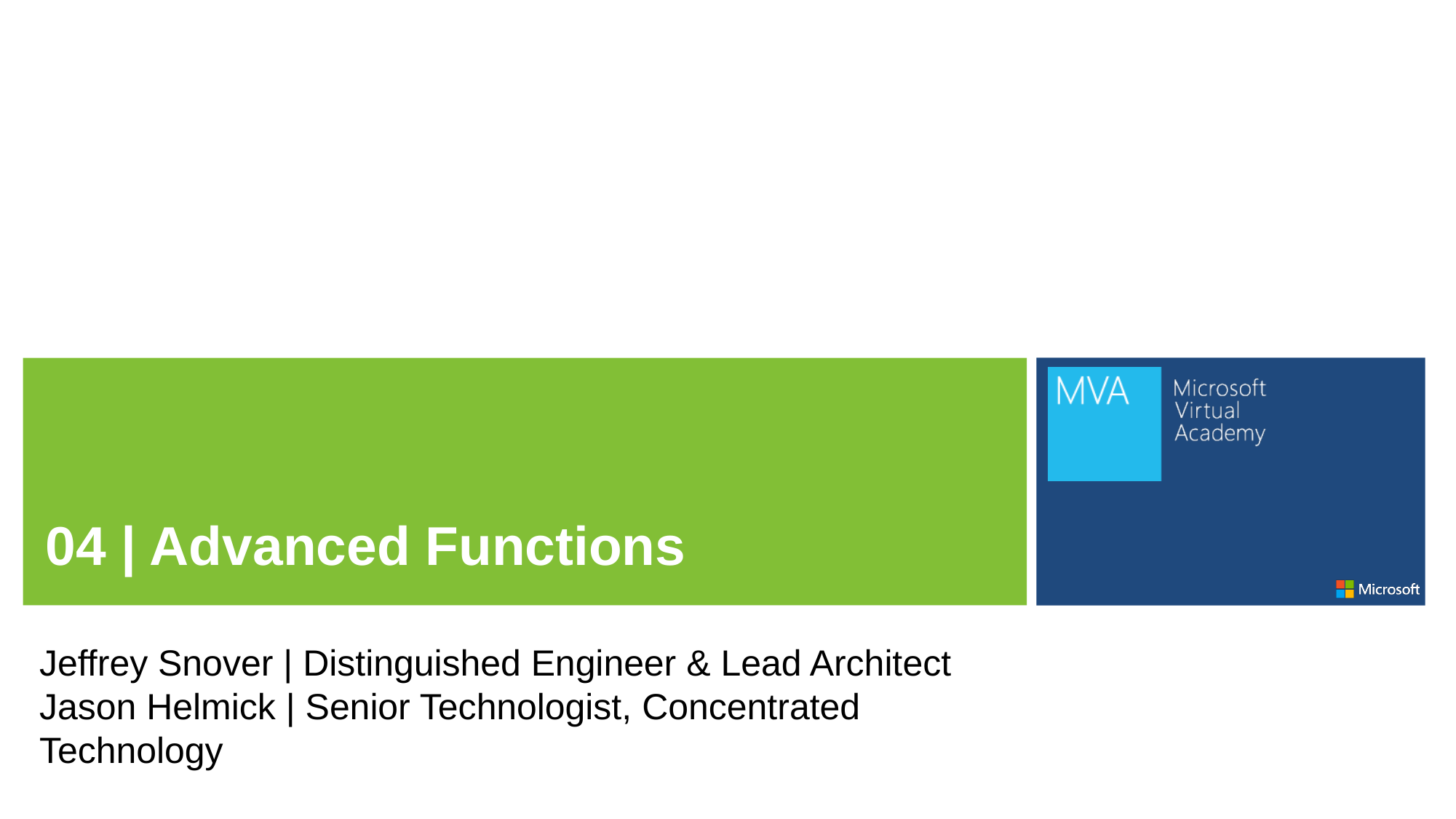

04 | Advanced Functions
Jeffrey Snover | Distinguished Engineer & Lead Architect
Jason Helmick | Senior Technologist, Concentrated Technology